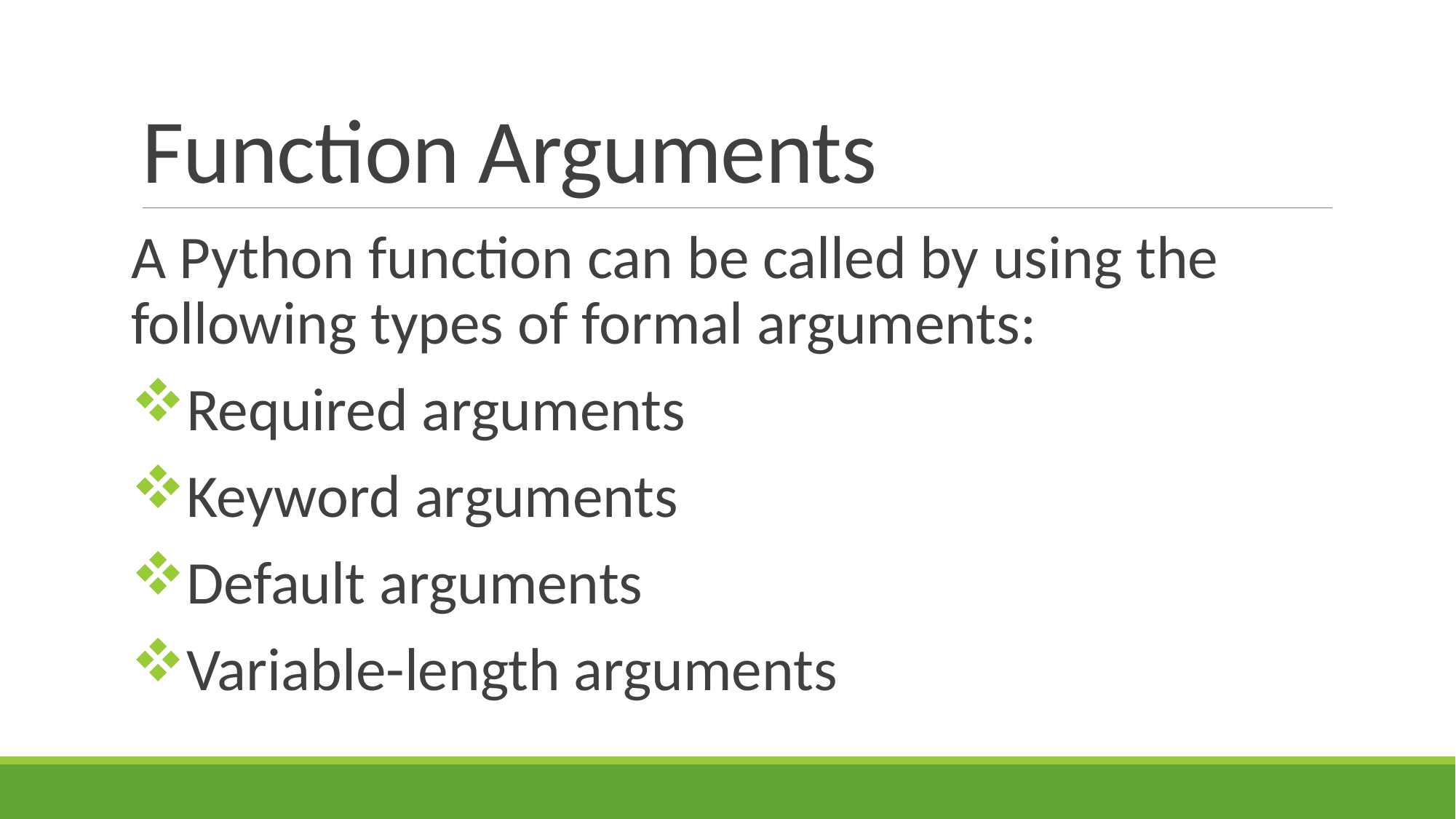

# Function Arguments
A Python function can be called by using the following types of formal arguments:
Required arguments
Keyword arguments
Default arguments
Variable-length arguments